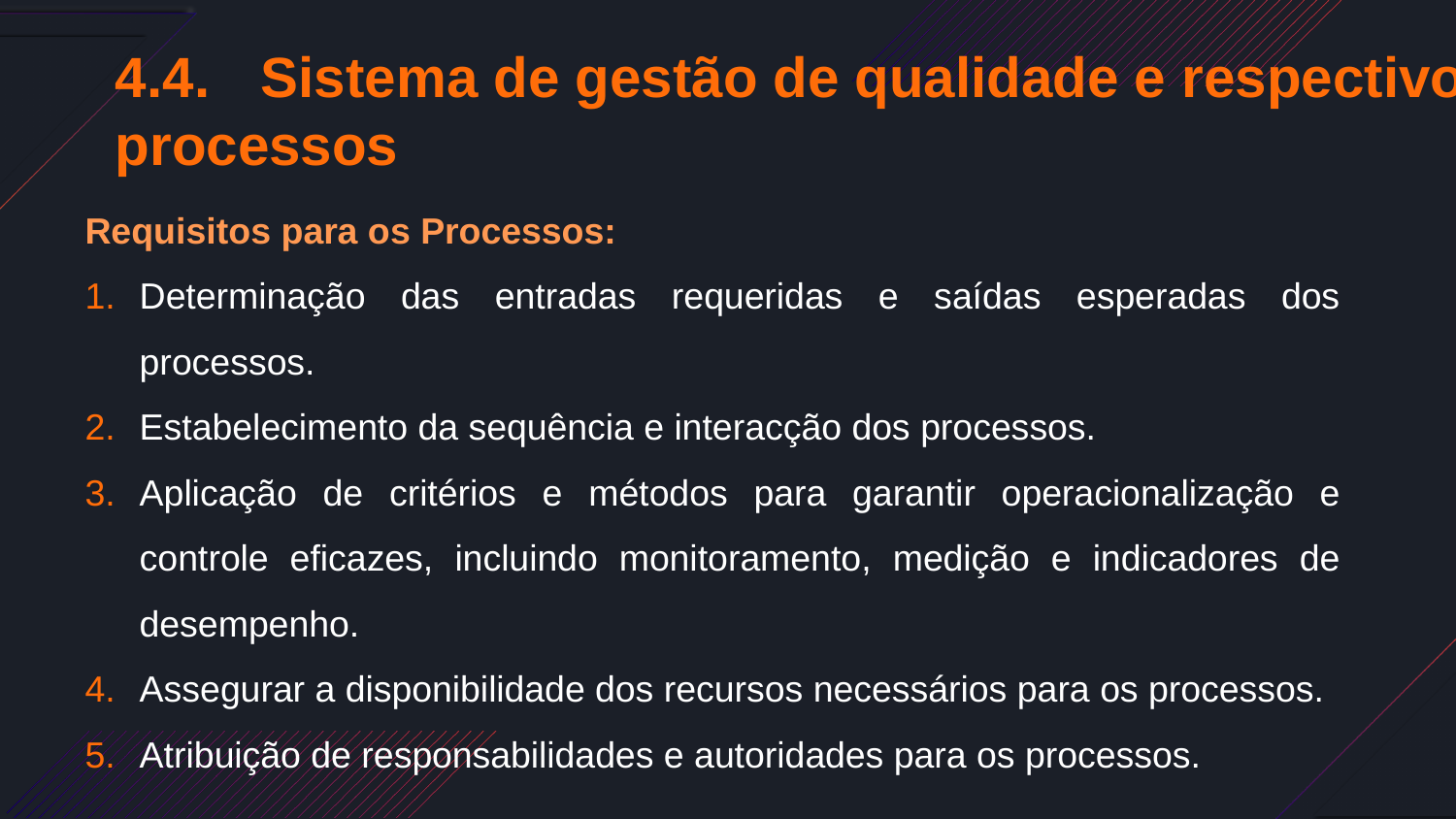

# 4.4.	Sistema de gestão de qualidade e respectivos processos
Requisitos para os Processos:
Determinação das entradas requeridas e saídas esperadas dos processos.
Estabelecimento da sequência e interacção dos processos.
Aplicação de critérios e métodos para garantir operacionalização e controle eficazes, incluindo monitoramento, medição e indicadores de desempenho.
Assegurar a disponibilidade dos recursos necessários para os processos.
Atribuição de responsabilidades e autoridades para os processos.